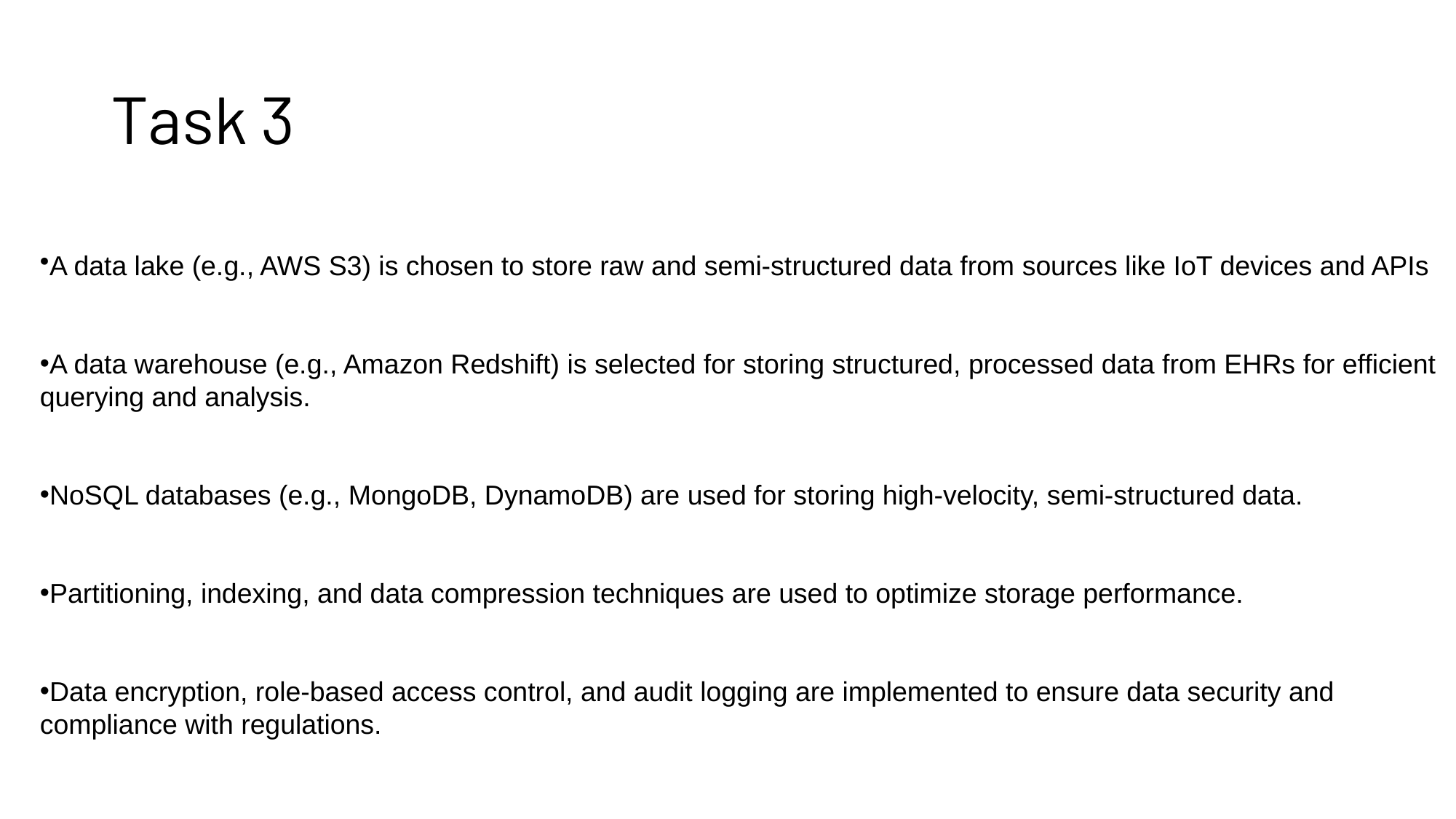

# Task 3

A data lake (e.g., AWS S3) is chosen to store raw and semi-structured data from sources like IoT devices and APIs

A data warehouse (e.g., Amazon Redshift) is selected for storing structured, processed data from EHRs for efficient querying and analysis.

NoSQL databases (e.g., MongoDB, DynamoDB) are used for storing high-velocity, semi-structured data.

Partitioning, indexing, and data compression techniques are used to optimize storage performance.

Data encryption, role-based access control, and audit logging are implemented to ensure data security and compliance with regulations.